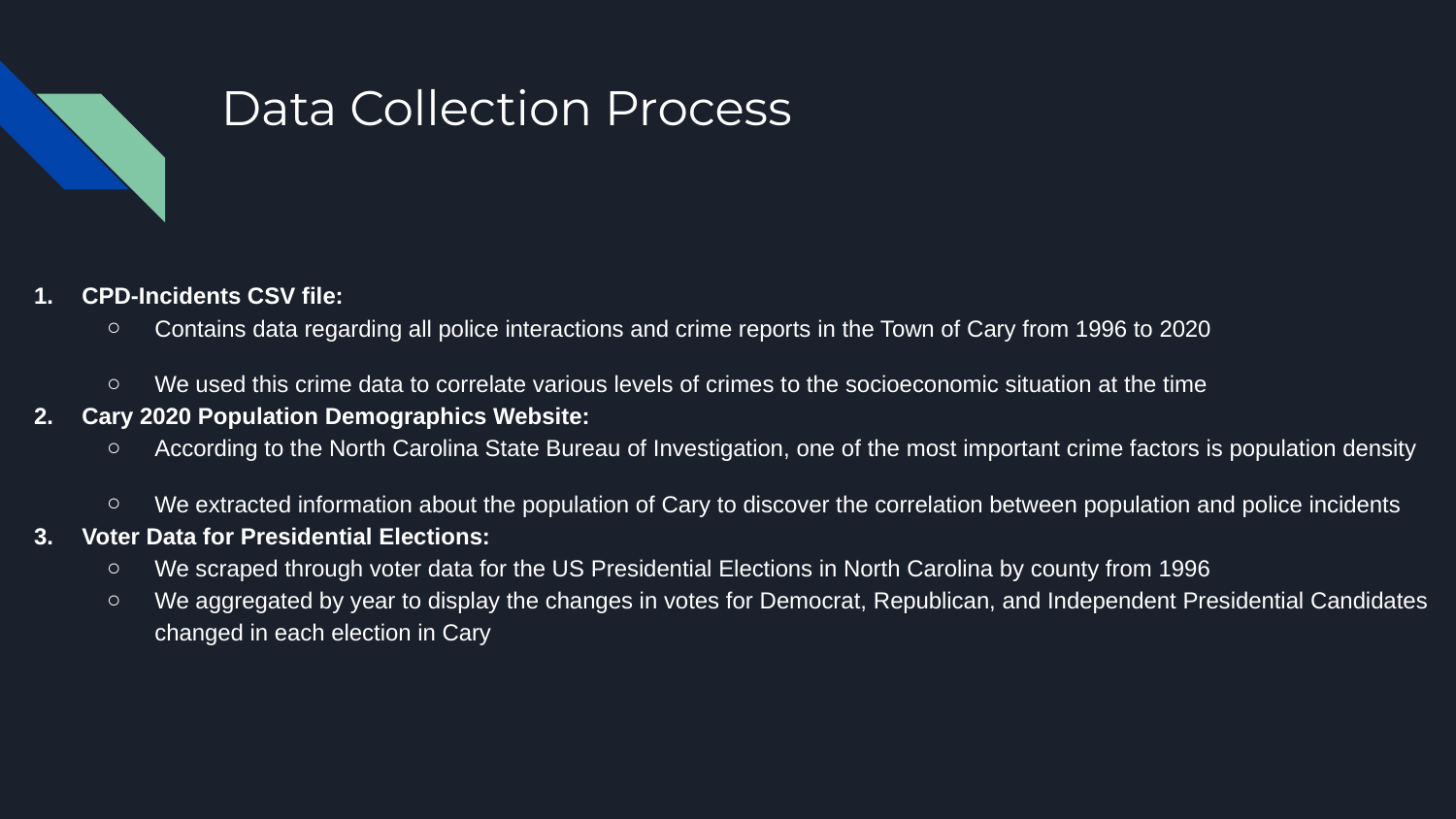

# Data Collection Process
CPD-Incidents CSV file:
Contains data regarding all police interactions and crime reports in the Town of Cary from 1996 to 2020
We used this crime data to correlate various levels of crimes to the socioeconomic situation at the time
Cary 2020 Population Demographics Website:
According to the North Carolina State Bureau of Investigation, one of the most important crime factors is population density
We extracted information about the population of Cary to discover the correlation between population and police incidents
Voter Data for Presidential Elections:
We scraped through voter data for the US Presidential Elections in North Carolina by county from 1996
We aggregated by year to display the changes in votes for Democrat, Republican, and Independent Presidential Candidates changed in each election in Cary